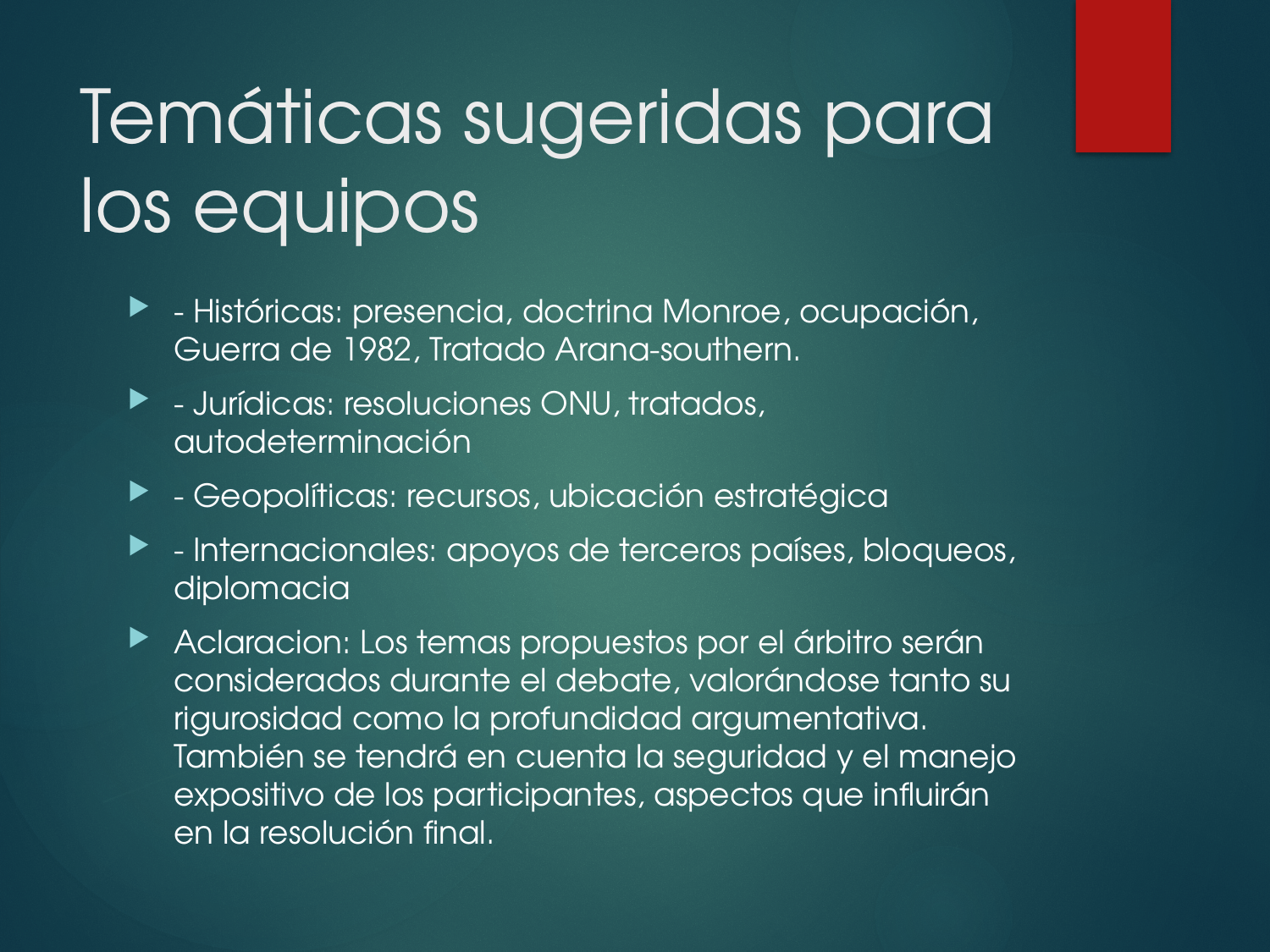

# Temáticas sugeridas para los equipos
- Históricas: presencia, doctrina Monroe, ocupación, Guerra de 1982, Tratado Arana-southern.
- Jurídicas: resoluciones ONU, tratados, autodeterminación
- Geopolíticas: recursos, ubicación estratégica
- Internacionales: apoyos de terceros países, bloqueos, diplomacia
Aclaracion: Los temas propuestos por el árbitro serán considerados durante el debate, valorándose tanto su rigurosidad como la profundidad argumentativa. También se tendrá en cuenta la seguridad y el manejo expositivo de los participantes, aspectos que influirán en la resolución final.